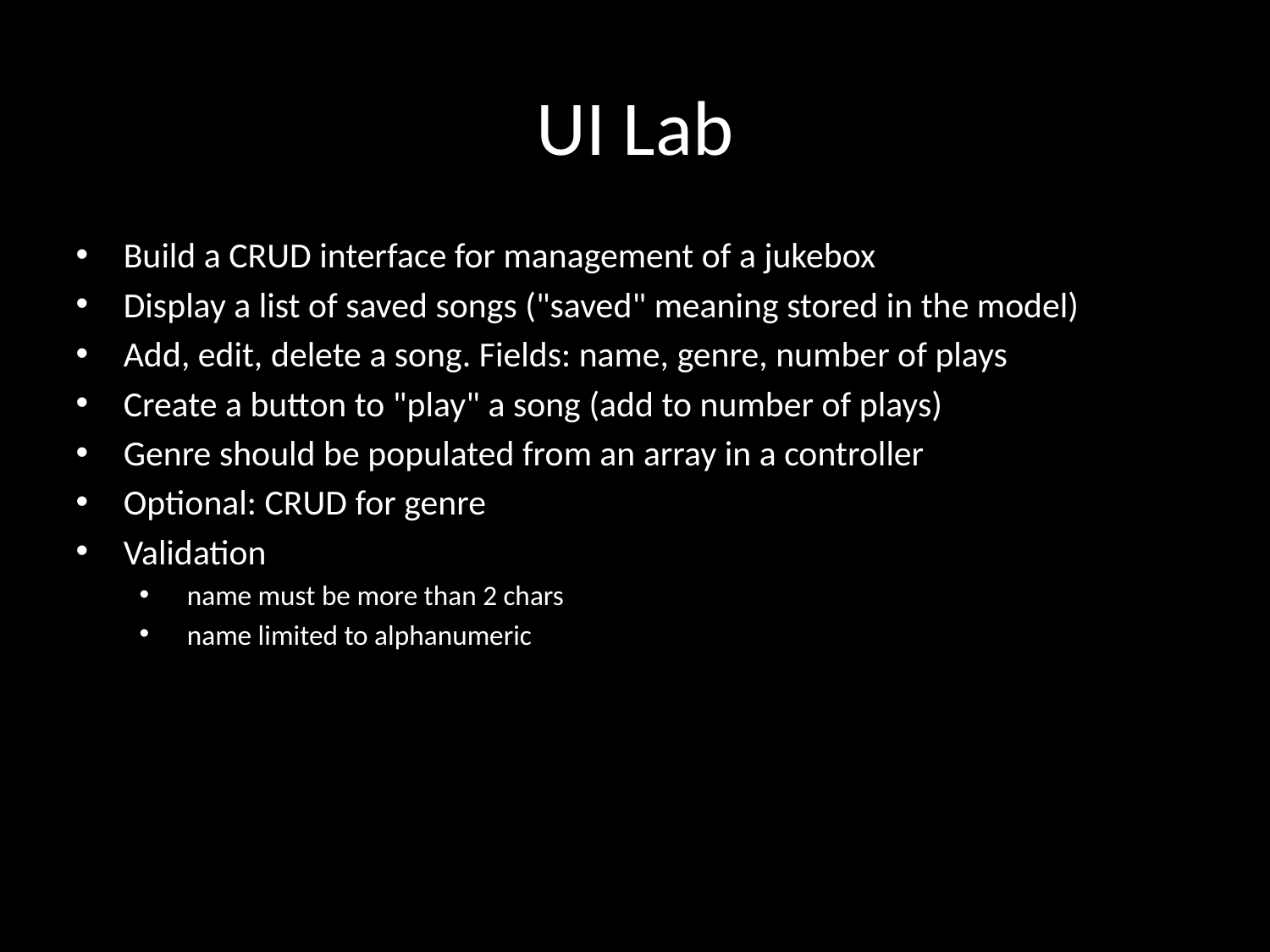

# UI Lab
Build a CRUD interface for management of a jukebox
Display a list of saved songs ("saved" meaning stored in the model)
Add, edit, delete a song. Fields: name, genre, number of plays
Create a button to "play" a song (add to number of plays)
Genre should be populated from an array in a controller
Optional: CRUD for genre
Validation
name must be more than 2 chars
name limited to alphanumeric